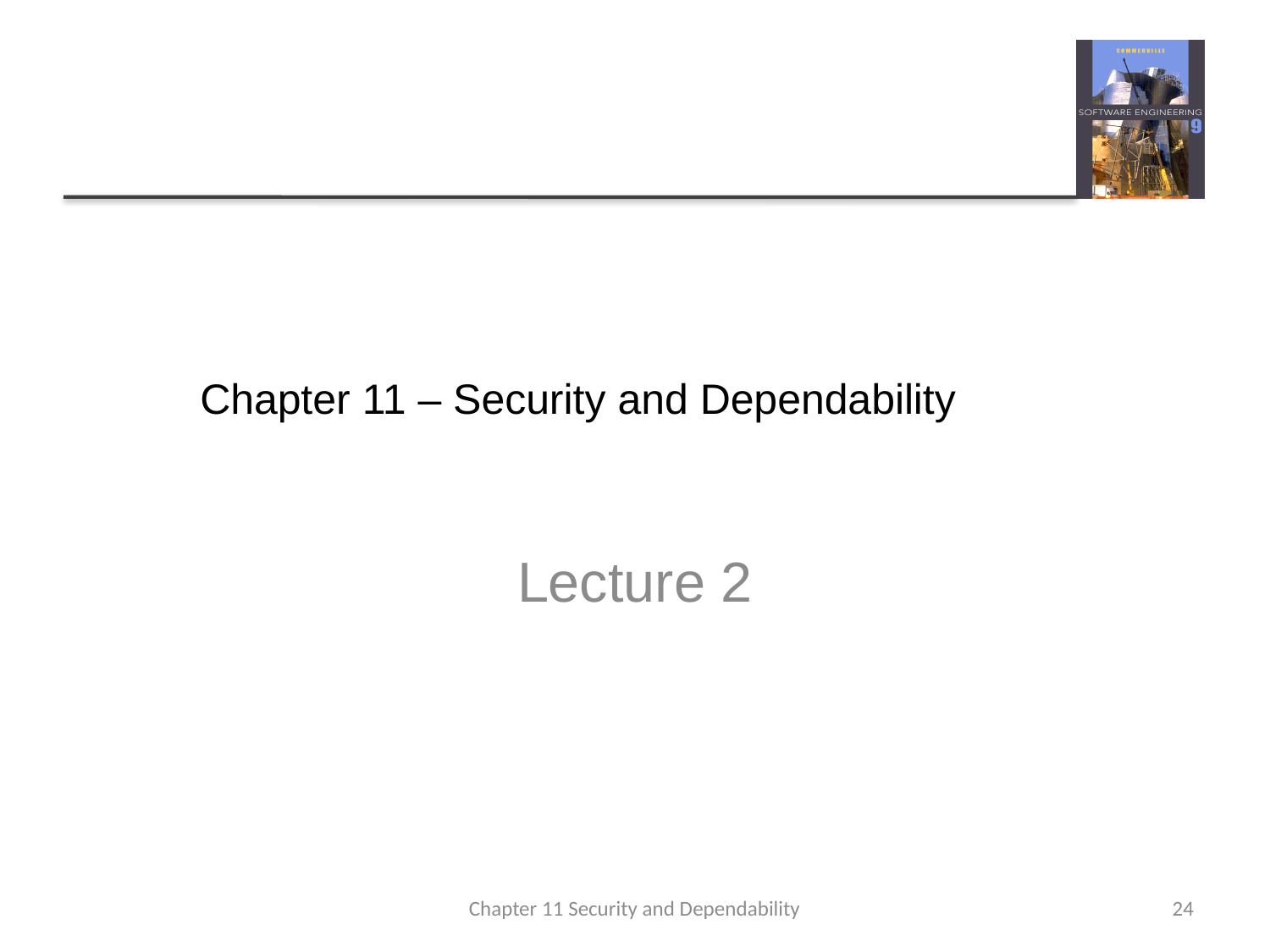

# Chapter 11 – Security and Dependability
Lecture 2
Chapter 11 Security and Dependability
24